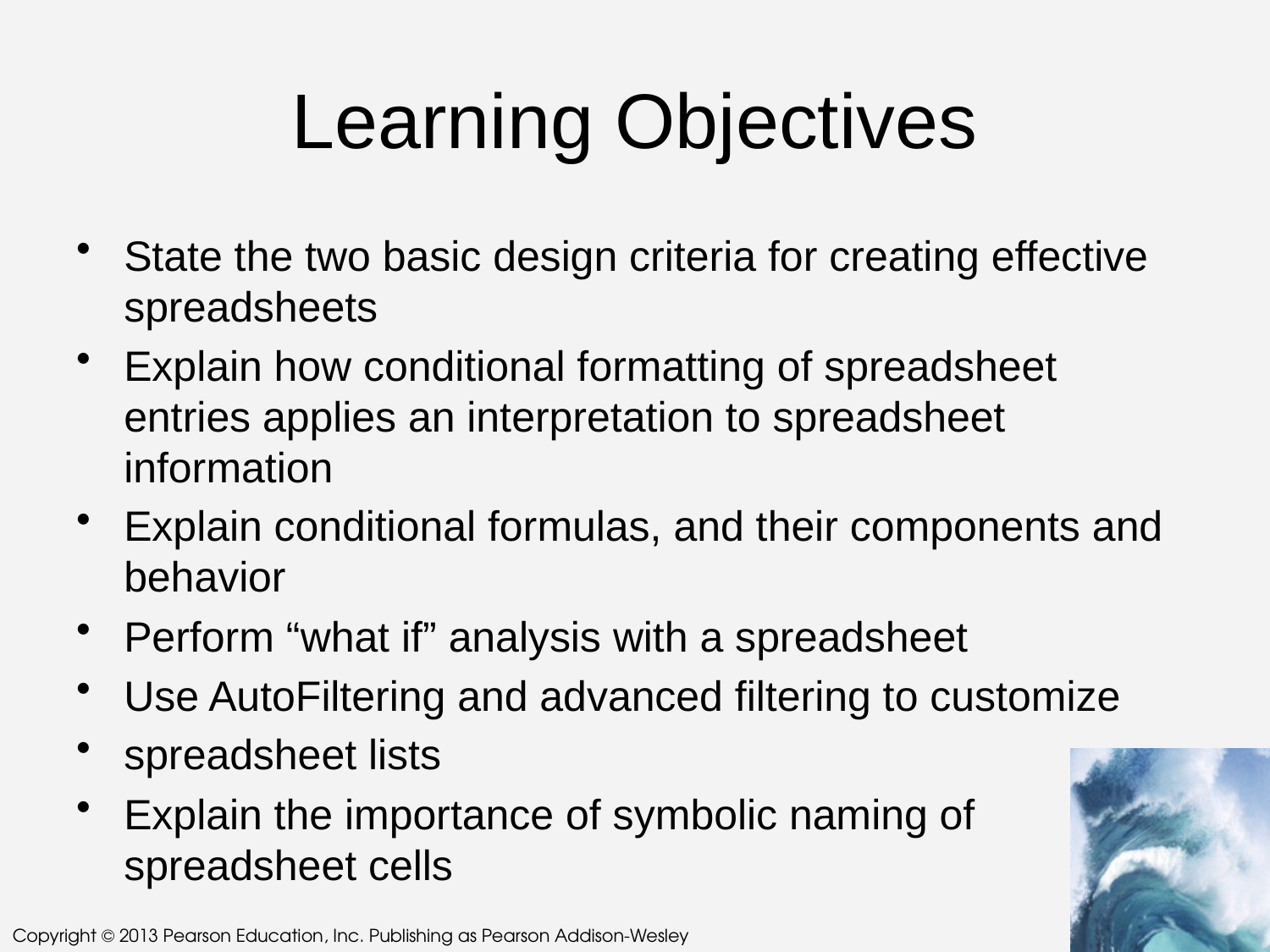

# Learning Objectives
State the two basic design criteria for creating effective spreadsheets
Explain how conditional formatting of spreadsheet entries applies an interpretation to spreadsheet information
Explain conditional formulas, and their components and behavior
Perform “what if” analysis with a spreadsheet
Use AutoFiltering and advanced filtering to customize
spreadsheet lists
Explain the importance of symbolic naming of spreadsheet cells